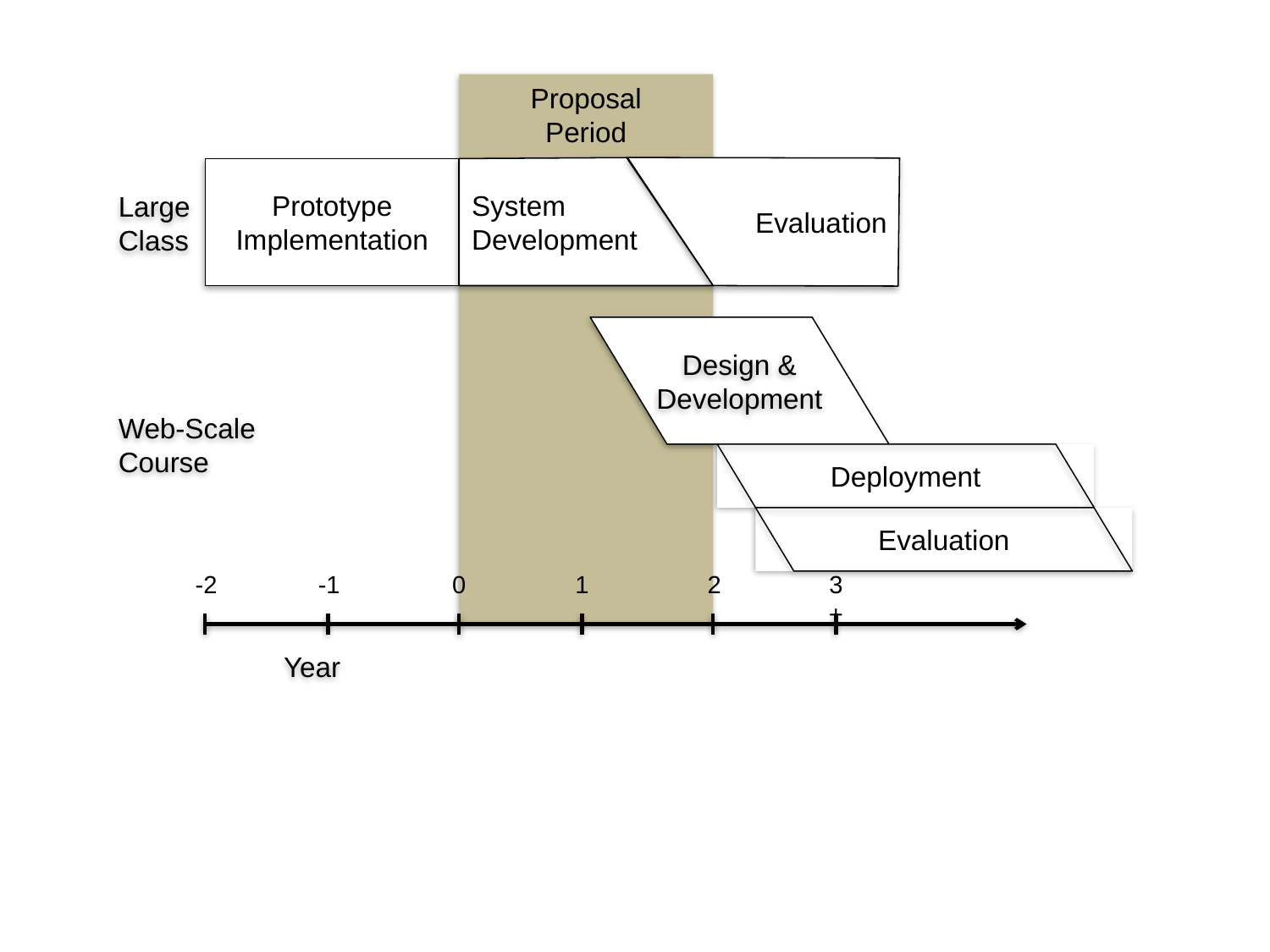

Proposal
Period
Evaluation
System
Development
Prototype
Implementation
Large
Class

Design &
Development
Web-Scale
Course
Deployment

Evaluation

-2
-1
0
1
2
3+
Year